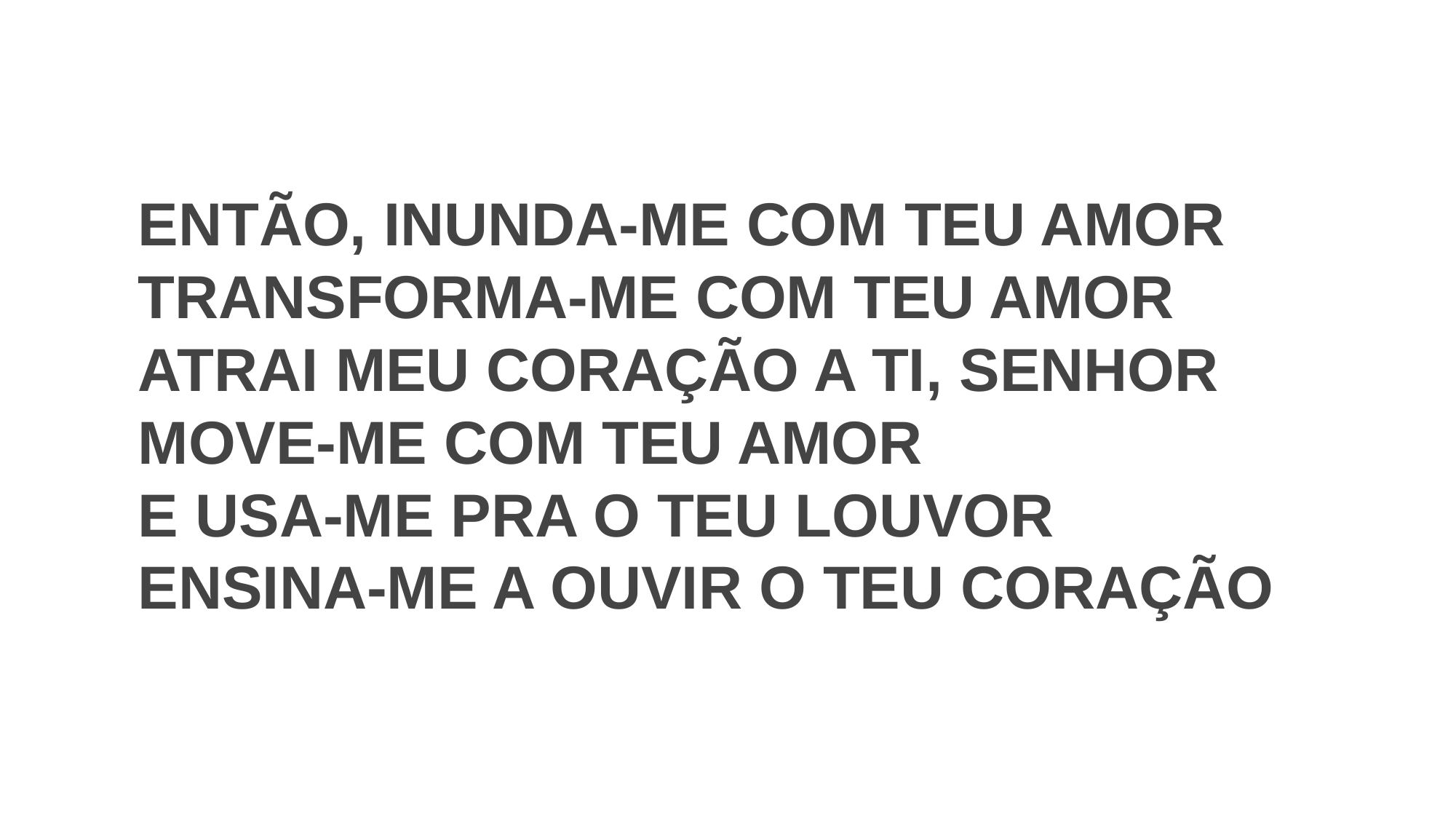

ENTÃO, INUNDA-ME COM TEU AMOR
TRANSFORMA-ME COM TEU AMOR
ATRAI MEU CORAÇÃO A TI, SENHOR
MOVE-ME COM TEU AMOR
E USA-ME PRA O TEU LOUVOR
ENSINA-ME A OUVIR O TEU CORAÇÃO